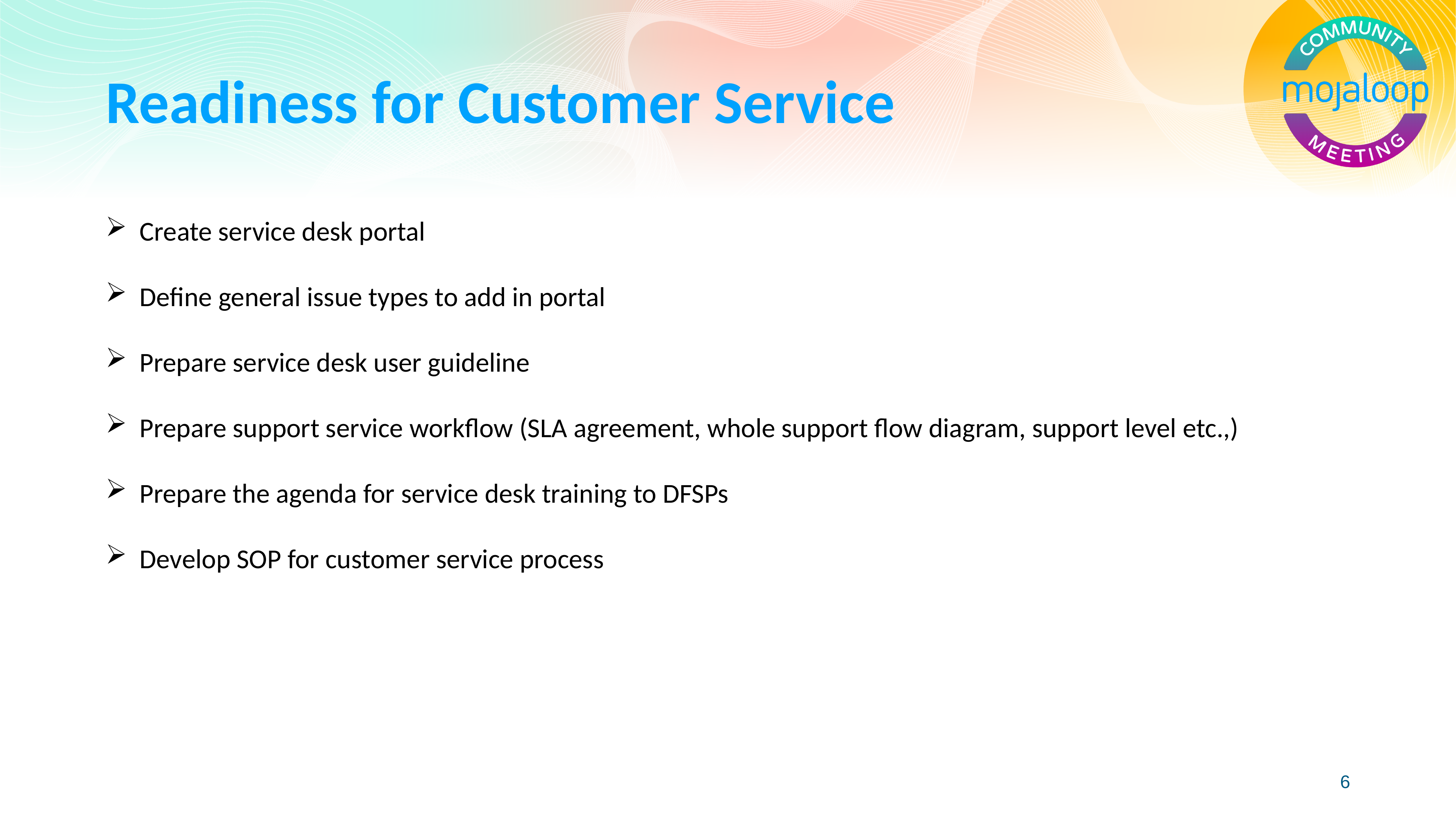

# Readiness for Customer Service
Create service desk portal
Define general issue types to add in portal
Prepare service desk user guideline
Prepare support service workflow (SLA agreement, whole support flow diagram, support level etc.,)
Prepare the agenda for service desk training to DFSPs
Develop SOP for customer service process
6